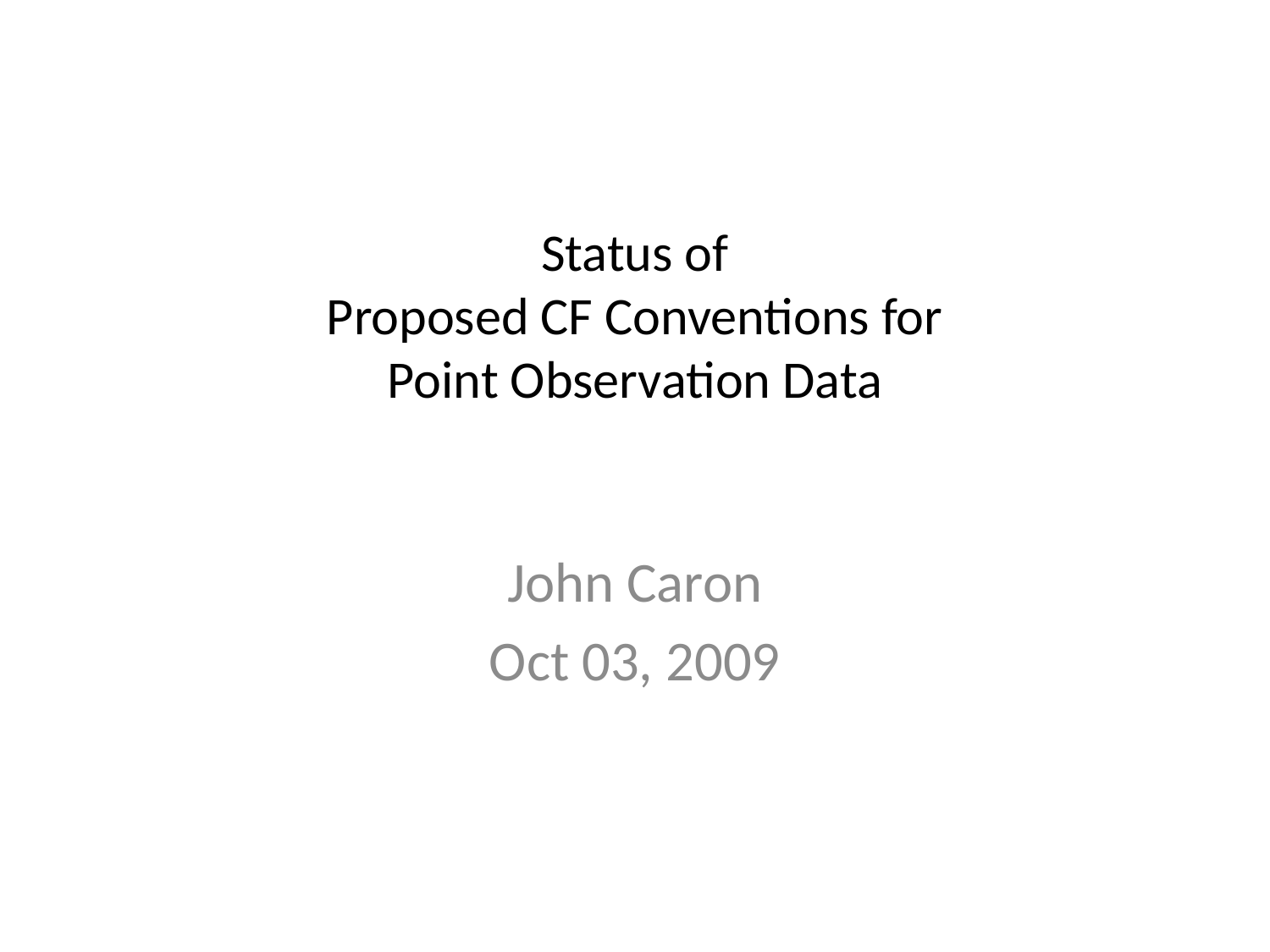

# Status of Proposed CF Conventions for Point Observation Data
John Caron
Oct 03, 2009